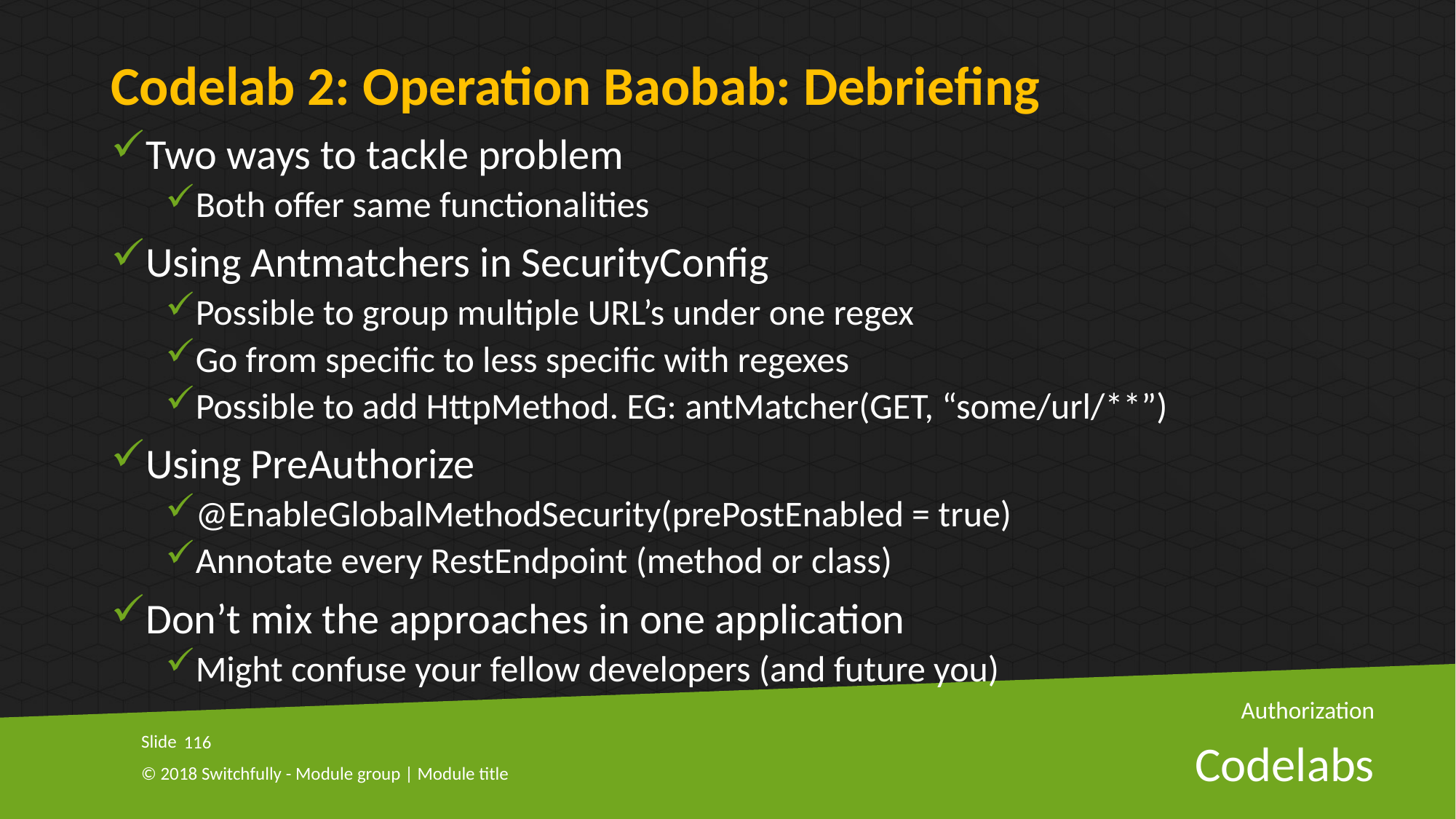

Codelab 2: Operation Baobab: Debriefing
Two ways to tackle problem
Both offer same functionalities
Using Antmatchers in SecurityConfig
Possible to group multiple URL’s under one regex
Go from specific to less specific with regexes
Possible to add HttpMethod. EG: antMatcher(GET, “some/url/**”)
Using PreAuthorize
@EnableGlobalMethodSecurity(prePostEnabled = true)
Annotate every RestEndpoint (method or class)
Don’t mix the approaches in one application
Might confuse your fellow developers (and future you)

Authorization
116
# Codelabs
© 2018 Switchfully - Module group | Module title